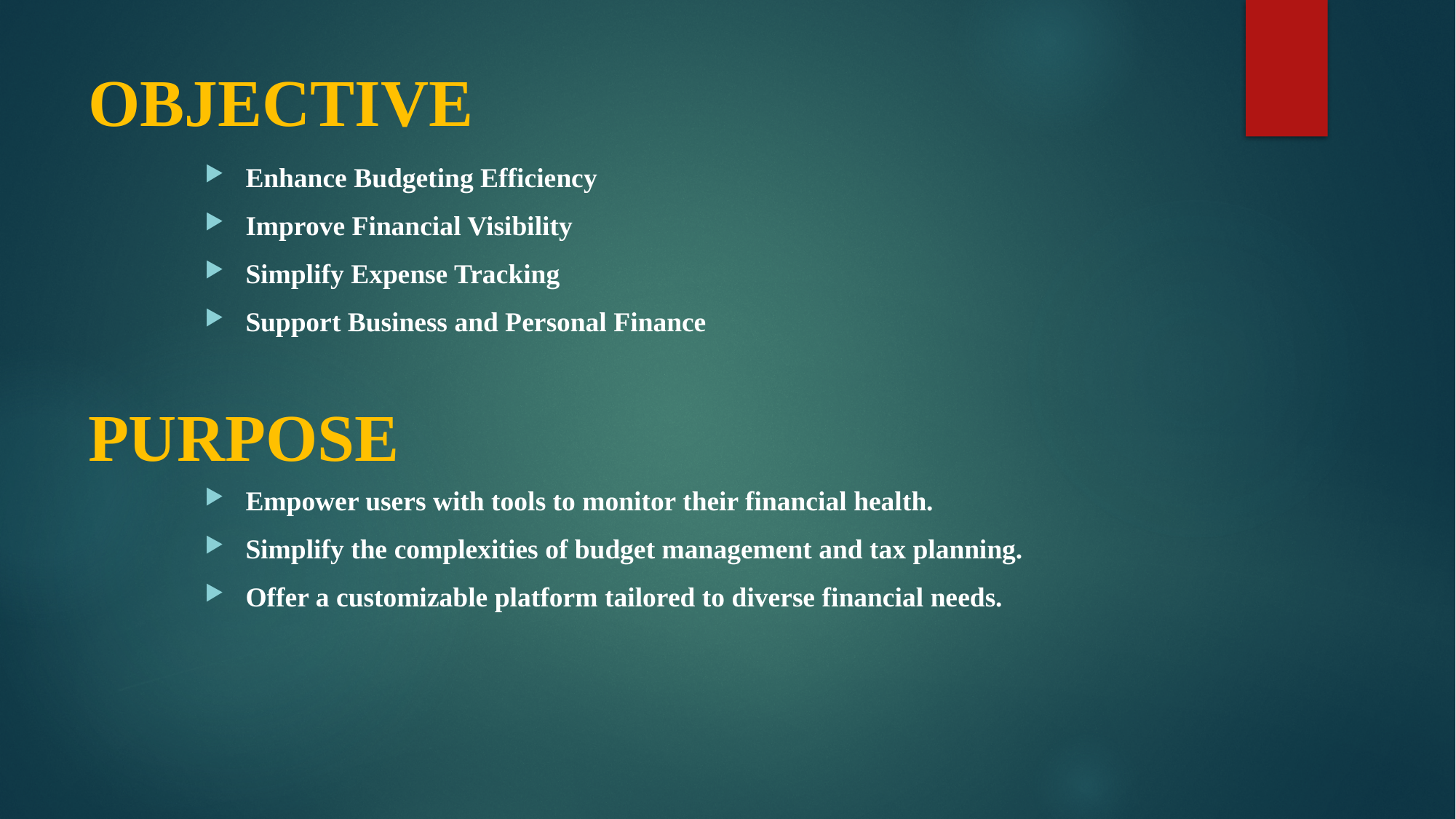

# OBJECTIVE
Enhance Budgeting Efficiency
Improve Financial Visibility
Simplify Expense Tracking
Support Business and Personal Finance
PURPOSE
Empower users with tools to monitor their financial health.
Simplify the complexities of budget management and tax planning.
Offer a customizable platform tailored to diverse financial needs.